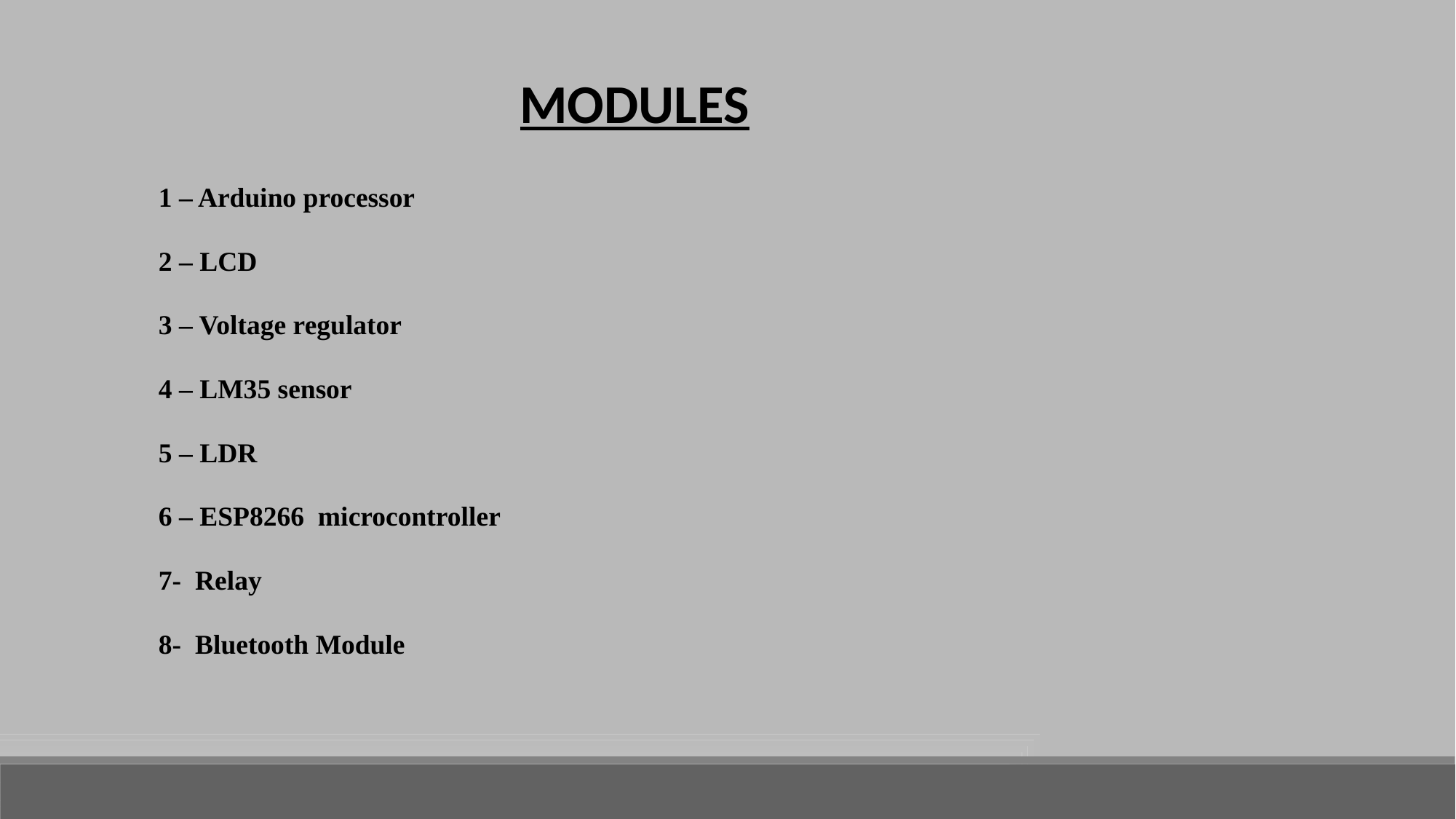

MODULES
1 – Arduino processor
2 – LCD
3 – Voltage regulator
4 – LM35 sensor
5 – LDR
6 – ESP8266  microcontroller
7-  Relay
8-  Bluetooth Module